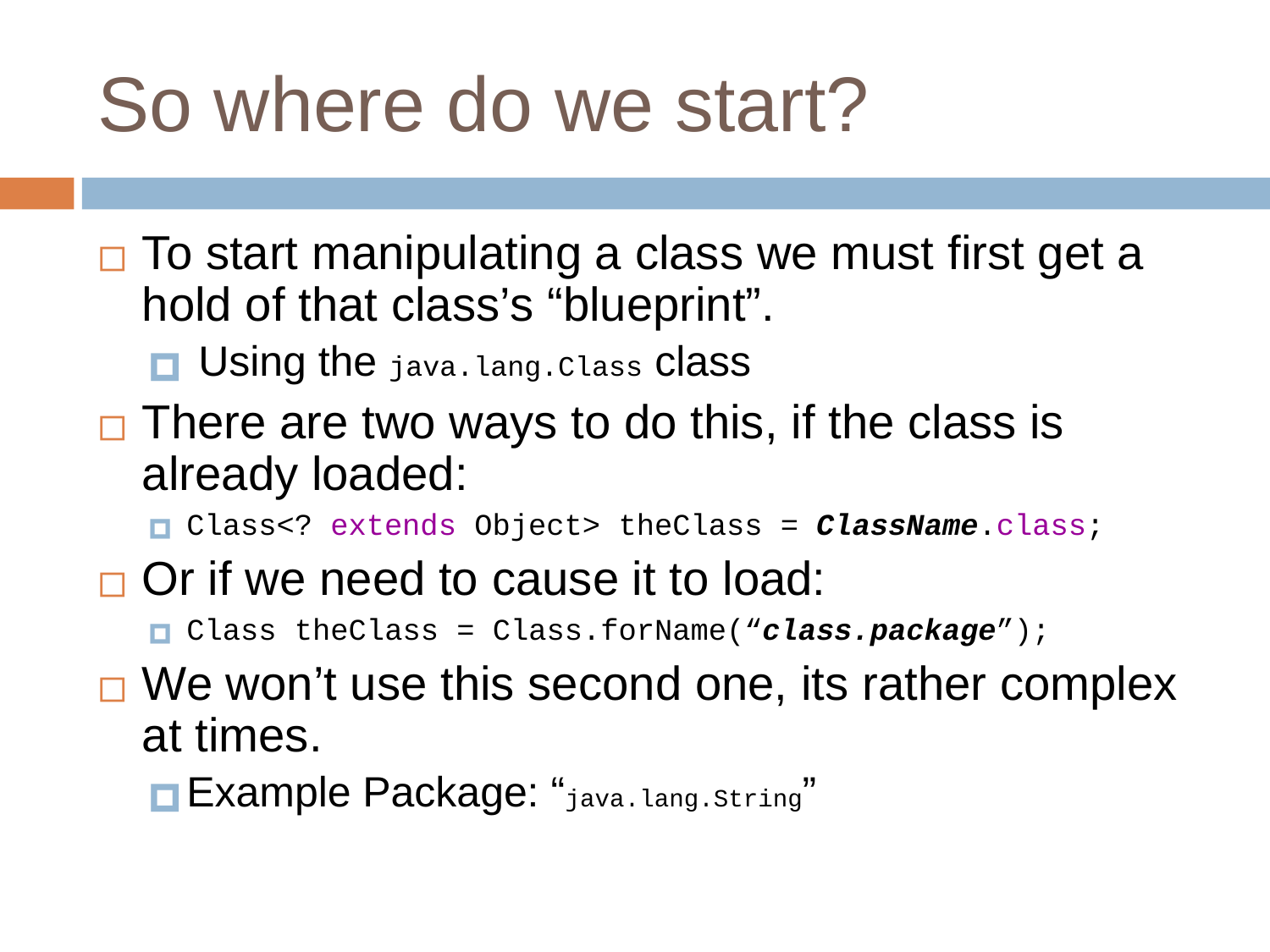

# So where do we start?
To start manipulating a class we must first get a hold of that class’s “blueprint”.
 Using the java.lang.Class class
There are two ways to do this, if the class is already loaded:
Class<? extends Object> theClass = ClassName.class;
Or if we need to cause it to load:
Class theClass = Class.forName(“class.package”);
We won’t use this second one, its rather complex at times.
Example Package: “java.lang.String”